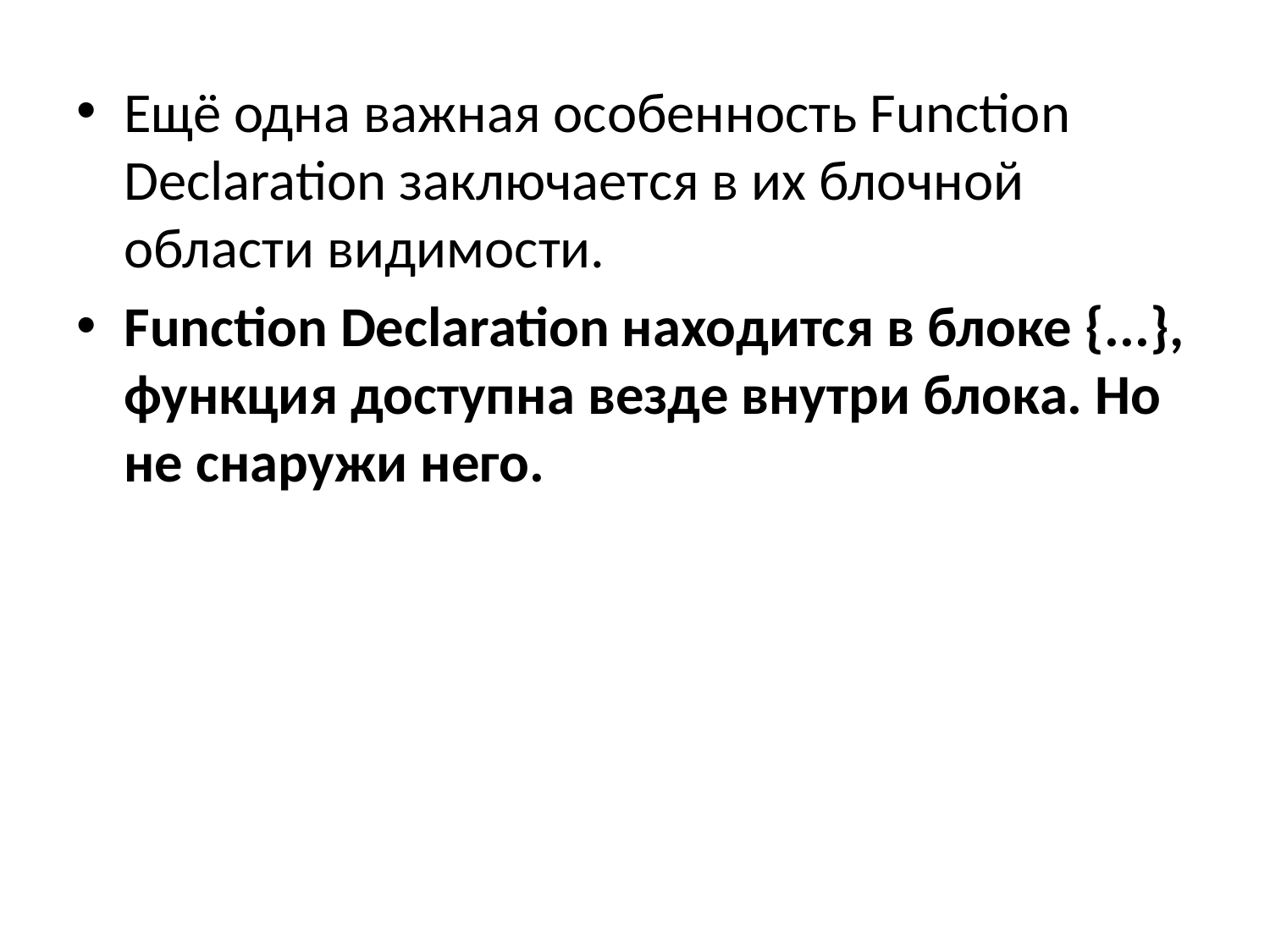

Ещё одна важная особенность Function Declaration заключается в их блочной области видимости.
Function Declaration находится в блоке {...}, функция доступна везде внутри блока. Но не снаружи него.